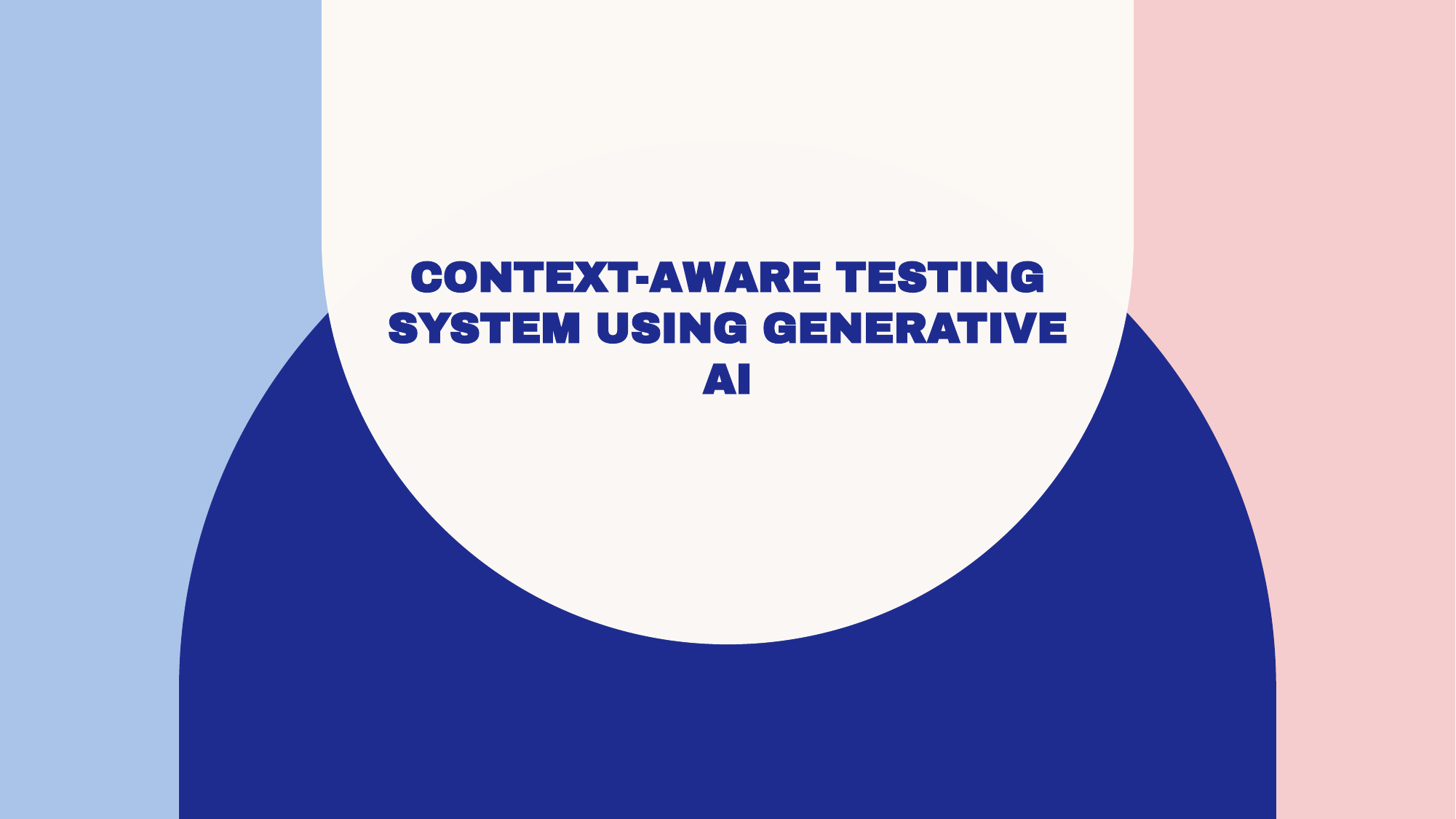

# Context-Aware Testing System Using Generative AI